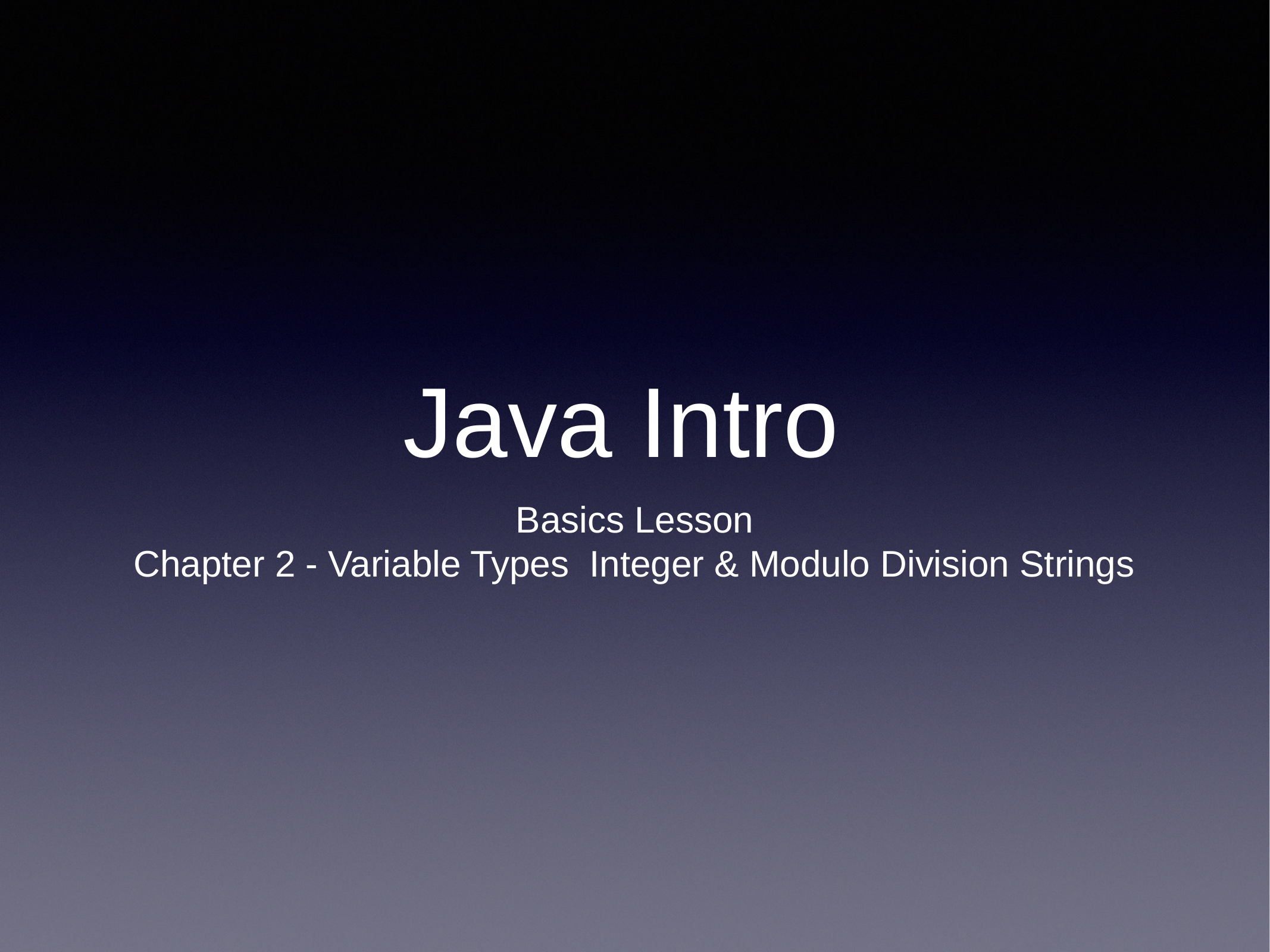

# Java Intro
Basics Lesson
Chapter 2 - Variable Types  Integer & Modulo Division Strings